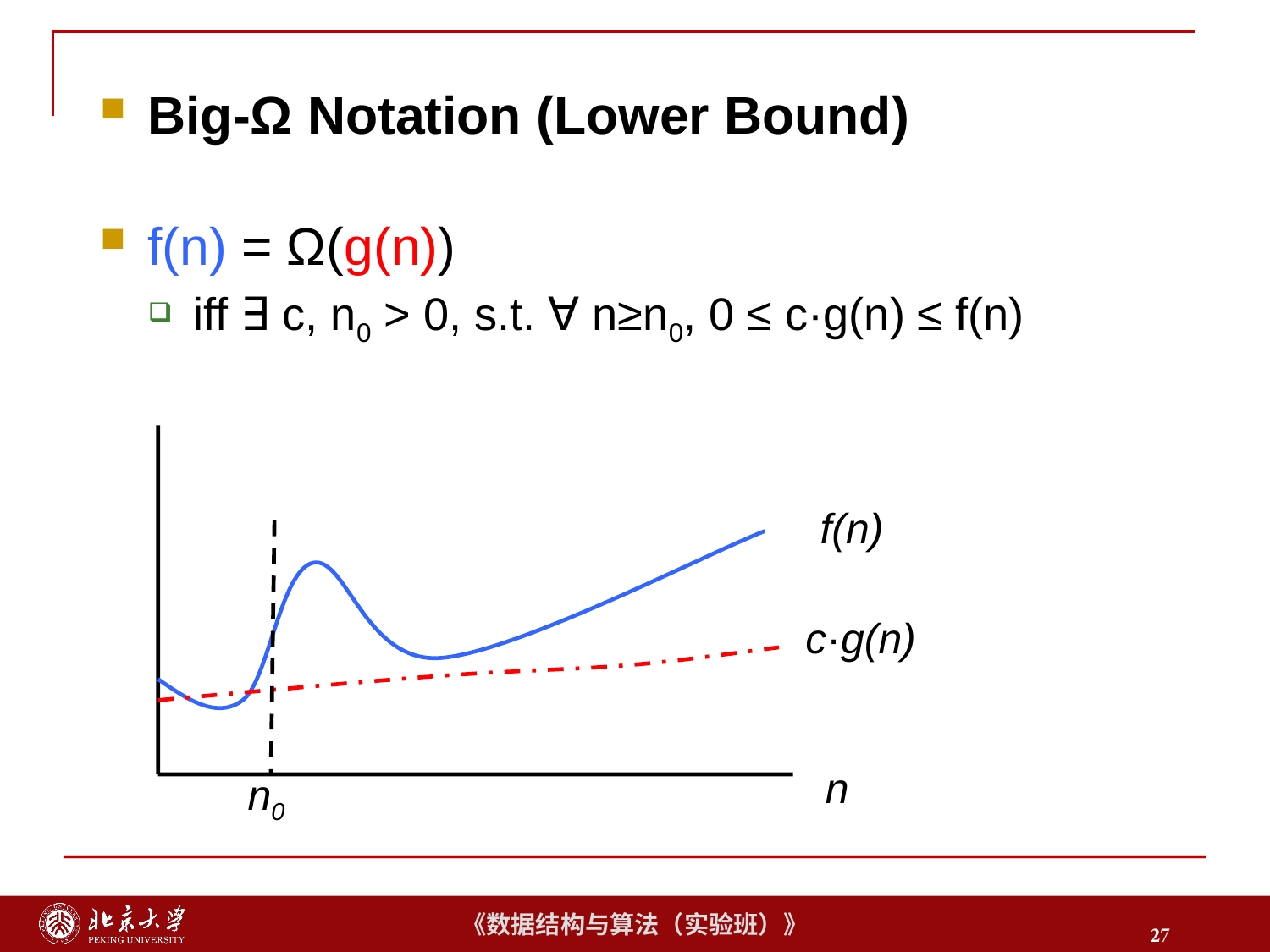

f(n) = Ω(g(n))
iff ∃ c, n0 > 0, s.t. ∀ n≥n0, 0 ≤ c·g(n) ≤ f(n)

Big-Ω Notation (Lower Bound)

f(n)

c·g(n)

n
n0

27